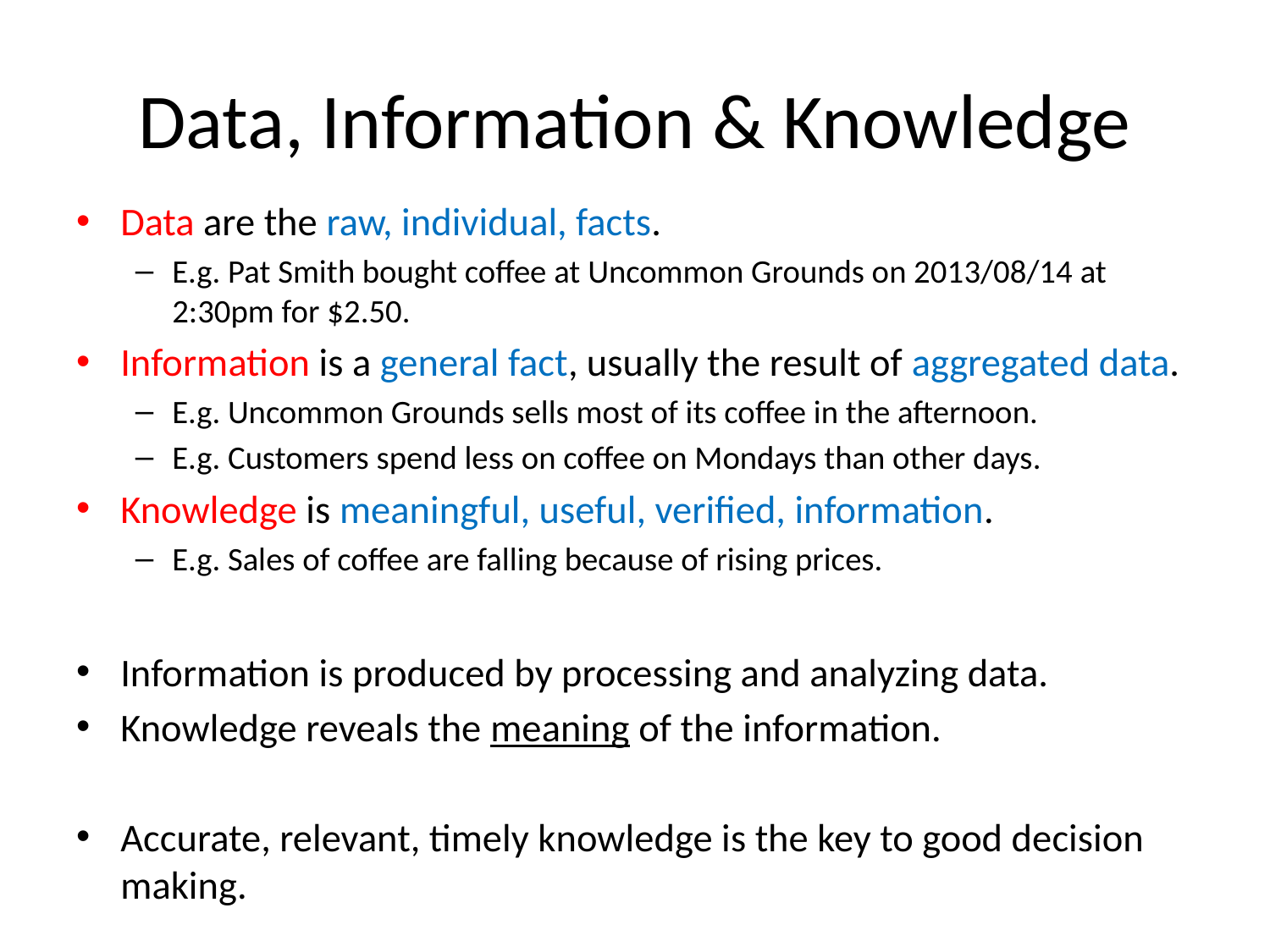

# Data, Information & Knowledge
Data are the raw, individual, facts.
E.g. Pat Smith bought coffee at Uncommon Grounds on 2013/08/14 at 2:30pm for $2.50.
Information is a general fact, usually the result of aggregated data.
E.g. Uncommon Grounds sells most of its coffee in the afternoon.
E.g. Customers spend less on coffee on Mondays than other days.
Knowledge is meaningful, useful, verified, information.
E.g. Sales of coffee are falling because of rising prices.

Information is produced by processing and analyzing data.
Knowledge reveals the meaning of the information.

Accurate, relevant, timely knowledge is the key to good decision making.